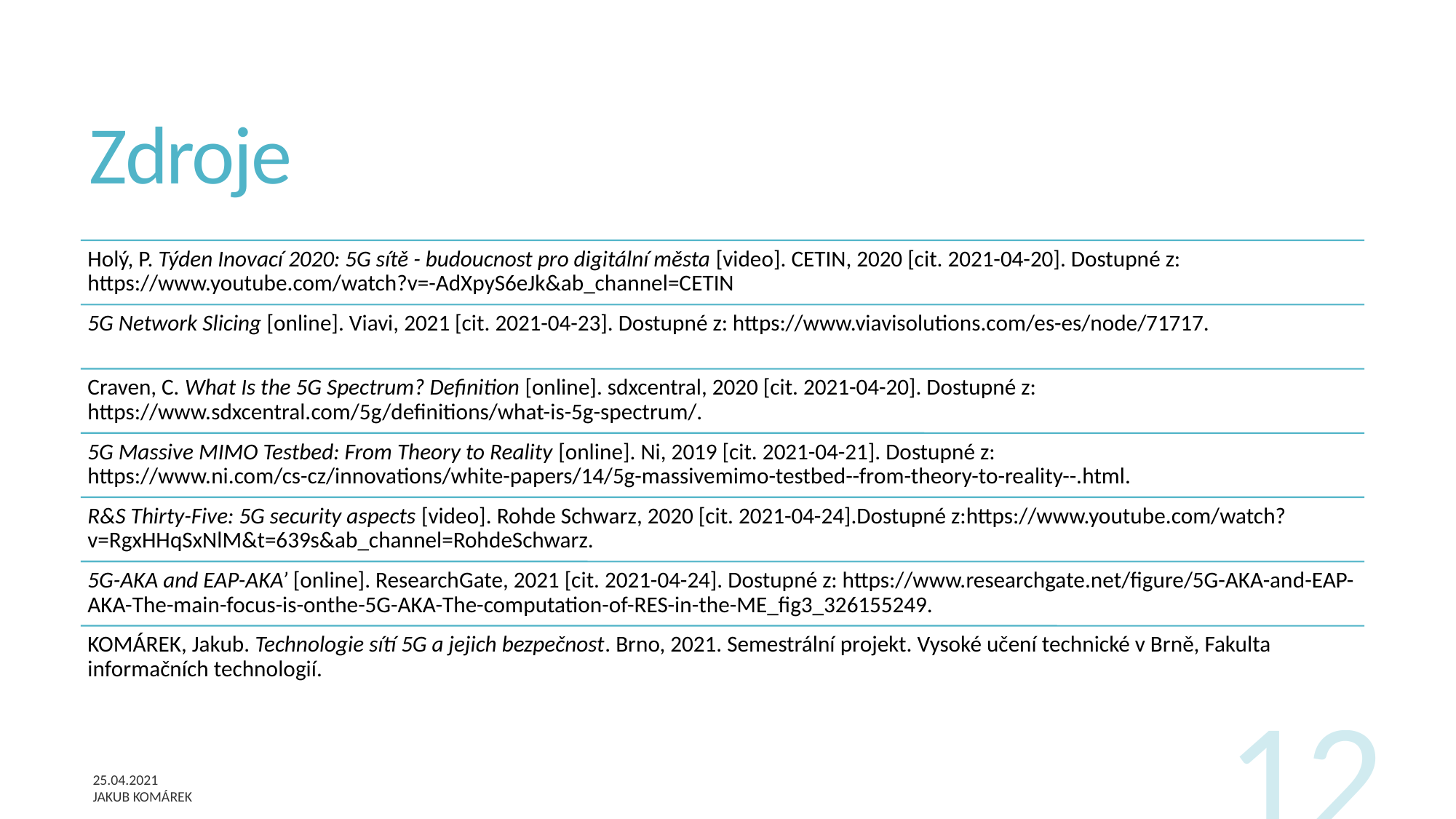

# Zdroje
Holý, P. Týden Inovací 2020: 5G sítě - budoucnost pro digitální města [video]. CETIN, 2020 [cit. 2021-04-20]. Dostupné z: https://www.youtube.com/watch?v=-AdXpyS6eJk&ab_channel=CETIN
5G Network Slicing [online]. Viavi, 2021 [cit. 2021-04-23]. Dostupné z: https://www.viavisolutions.com/es-es/node/71717.
Craven, C. What Is the 5G Spectrum? Definition [online]. sdxcentral, 2020 [cit. 2021-04-20]. Dostupné z: https://www.sdxcentral.com/5g/definitions/what-is-5g-spectrum/.
5G Massive MIMO Testbed: From Theory to Reality [online]. Ni, 2019 [cit. 2021-04-21]. Dostupné z: https://www.ni.com/cs-cz/innovations/white-papers/14/5g-massivemimo-testbed--from-theory-to-reality--.html.
R&S Thirty-Five: 5G security aspects [video]. Rohde Schwarz, 2020 [cit. 2021-04-24].Dostupné z:https://www.youtube.com/watch?v=RgxHHqSxNlM&t=639s&ab_channel=RohdeSchwarz.
5G-AKA and EAP-AKA’ [online]. ResearchGate, 2021 [cit. 2021-04-24]. Dostupné z: https://www.researchgate.net/figure/5G-AKA-and-EAP-AKA-The-main-focus-is-onthe-5G-AKA-The-computation-of-RES-in-the-ME_fig3_326155249.
KOMÁREK, Jakub. Technologie sítí 5G a jejich bezpečnost. Brno, 2021. Semestrální projekt. Vysoké učení technické v Brně, Fakulta informačních technologií.
12
25.04.2021
Jakub Komárek